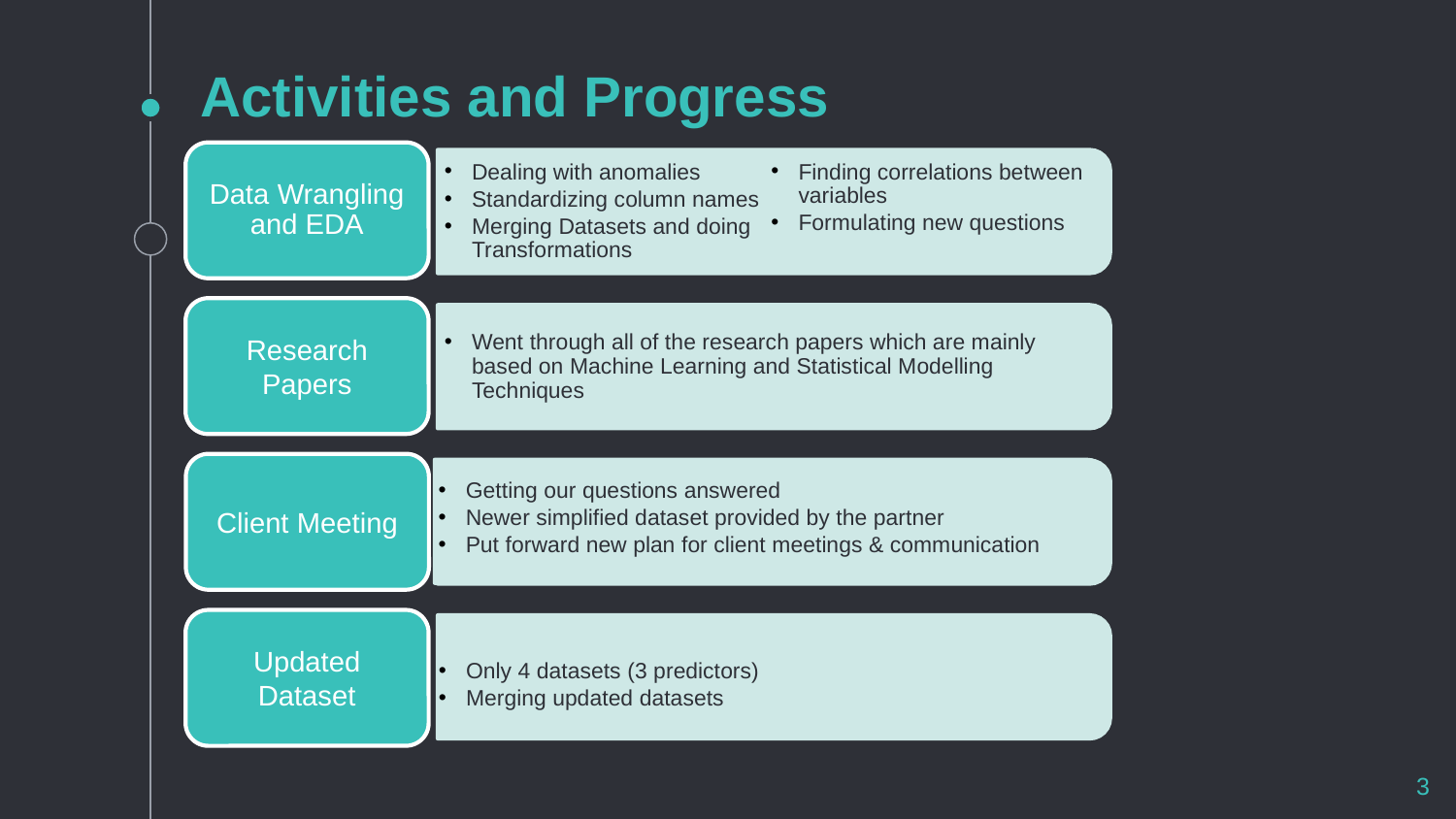

# Activities and Progress

Data Wrangling and EDA

Dealing with anomalies
Standardizing column names
Merging Datasets and doing Transformations

Finding correlations between variables
Formulating new questions

Research Papers

Went through all of the research papers which are mainly based on Machine Learning and Statistical Modelling Techniques

Client Meeting

Getting our questions answered
Newer simplified dataset provided by the partner
Put forward new plan for client meetings & communication

Updated Dataset

Only 4 datasets (3 predictors)
Merging updated datasets
3